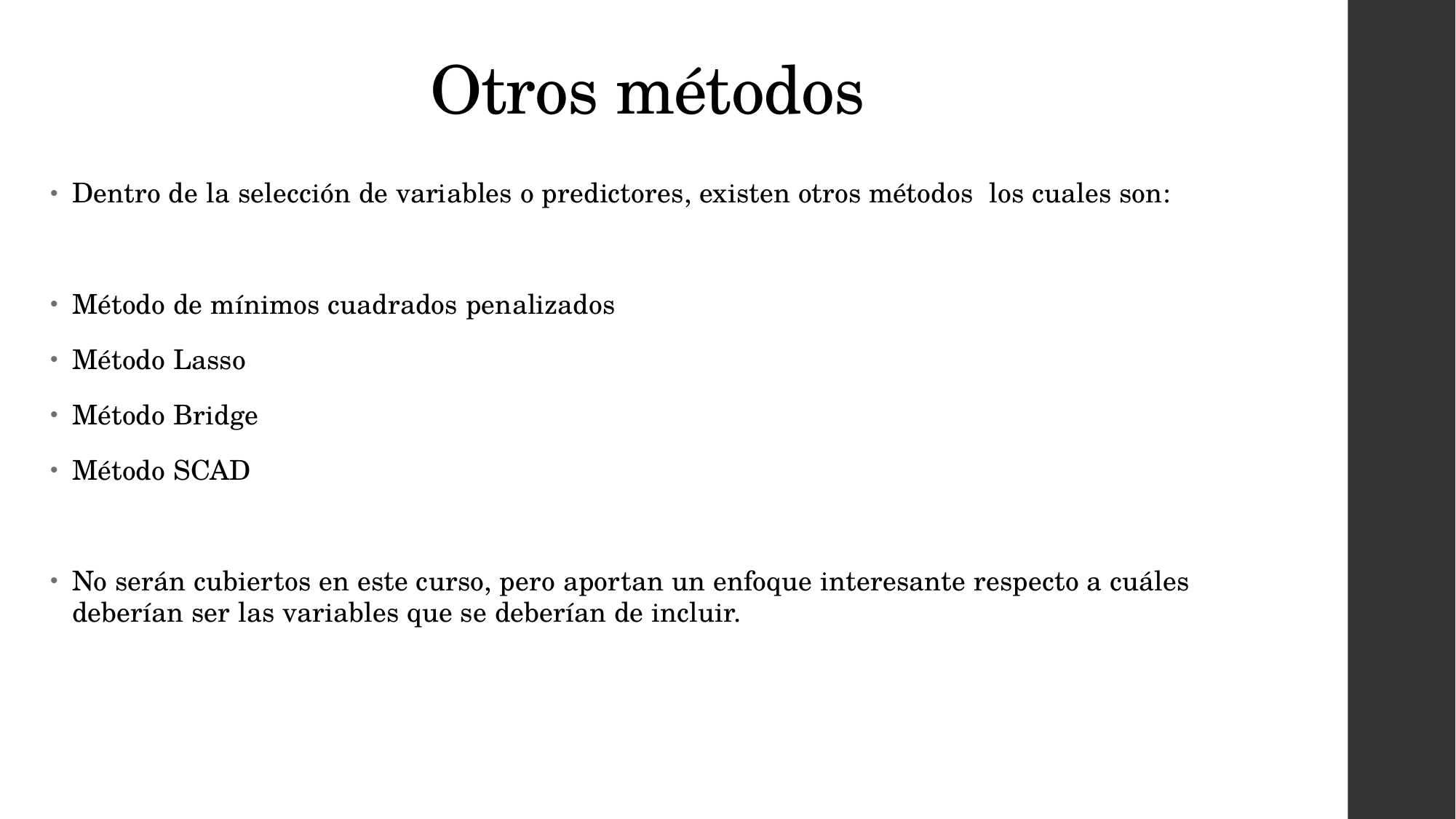

# Otros métodos
Dentro de la selección de variables o predictores, existen otros métodos  los cuales son:

Método de mínimos cuadrados penalizados
Método Lasso
Método Bridge
Método SCAD

No serán cubiertos en este curso, pero aportan un enfoque interesante respecto a cuáles deberían ser las variables que se deberían de incluir.